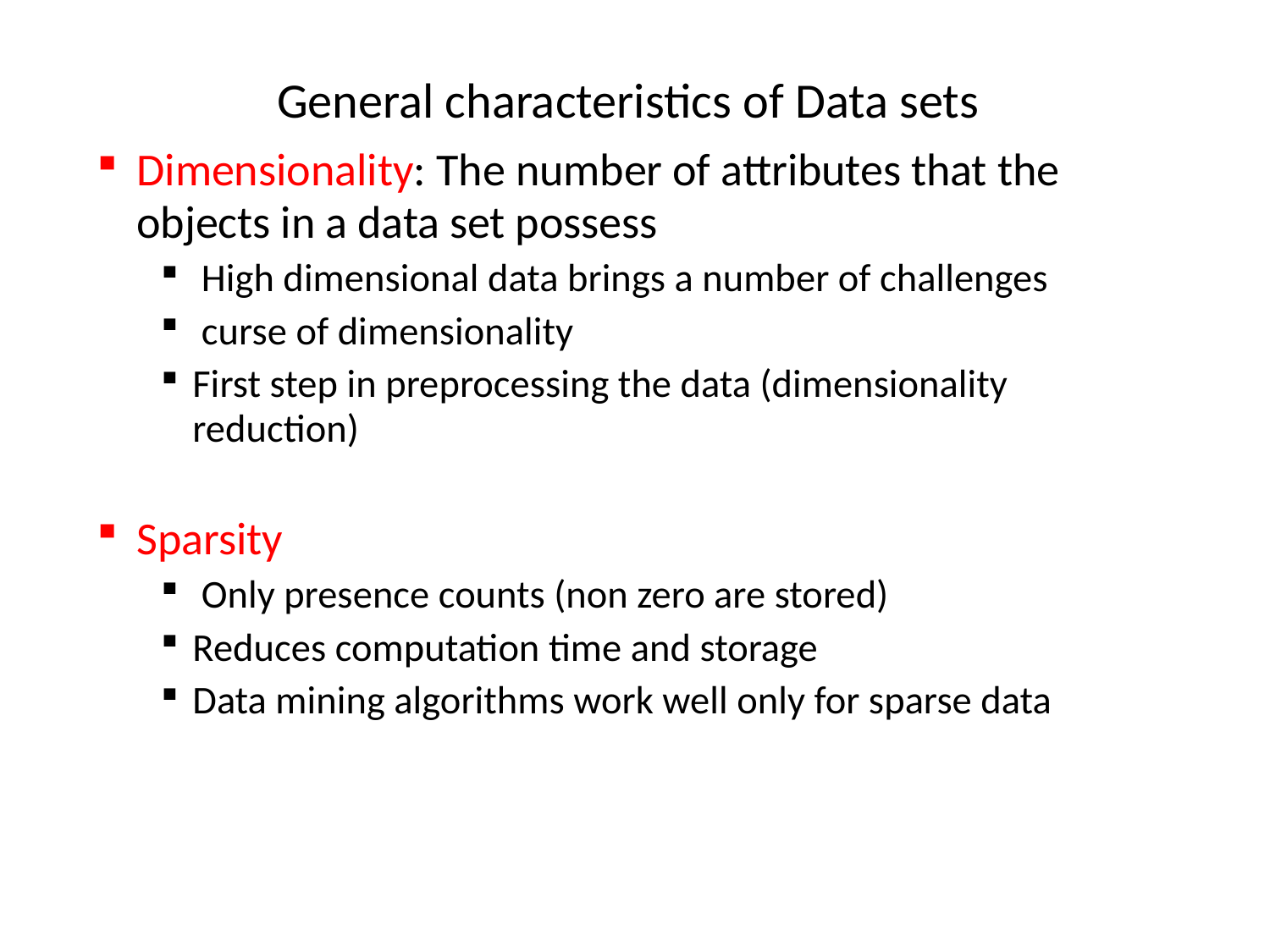

# General characteristics of Data sets
Dimensionality: The number of attributes that the objects in a data set possess
 High dimensional data brings a number of challenges
 curse of dimensionality
First step in preprocessing the data (dimensionality reduction)

Sparsity
 Only presence counts (non zero are stored)
Reduces computation time and storage
Data mining algorithms work well only for sparse data